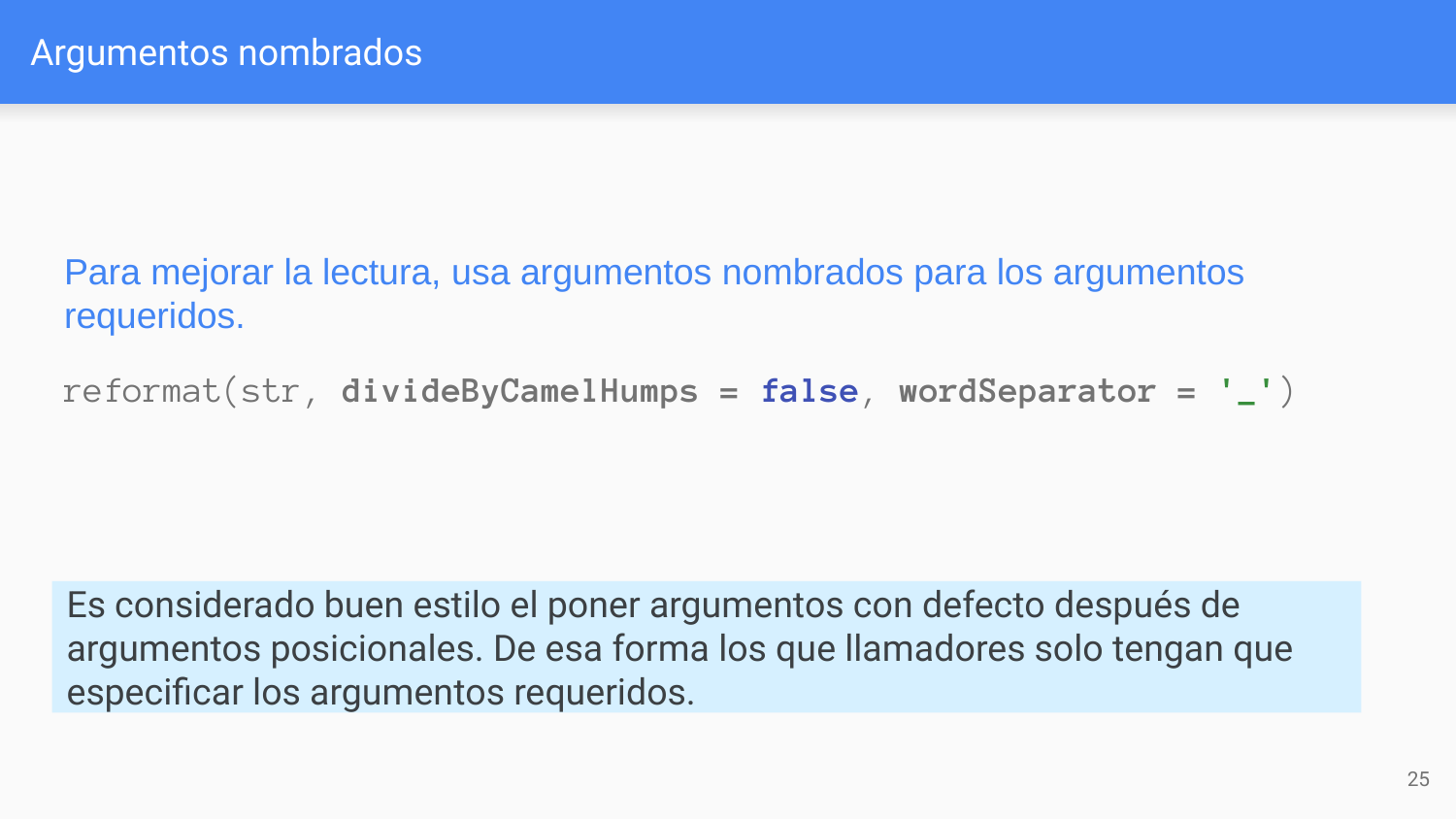

# Argumentos nombrados
Para mejorar la lectura, usa argumentos nombrados para los argumentos requeridos.

reformat(str, divideByCamelHumps = false, wordSeparator = '_')

Es considerado buen estilo el poner argumentos con defecto después de argumentos posicionales. De esa forma los que llamadores solo tengan que especificar los argumentos requeridos.
25